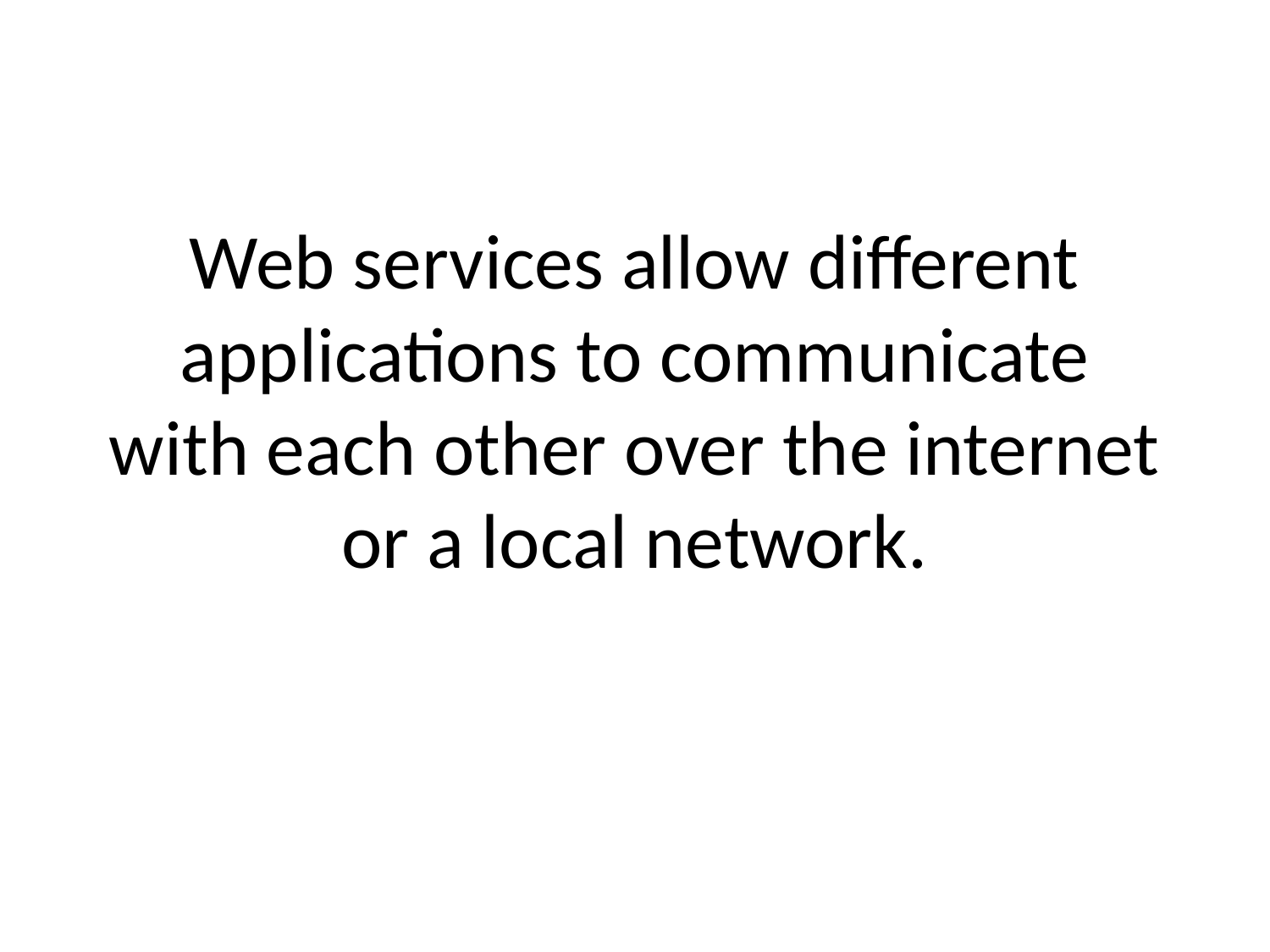

# Web services allow different applications to communicate with each other over the internet or a local network.